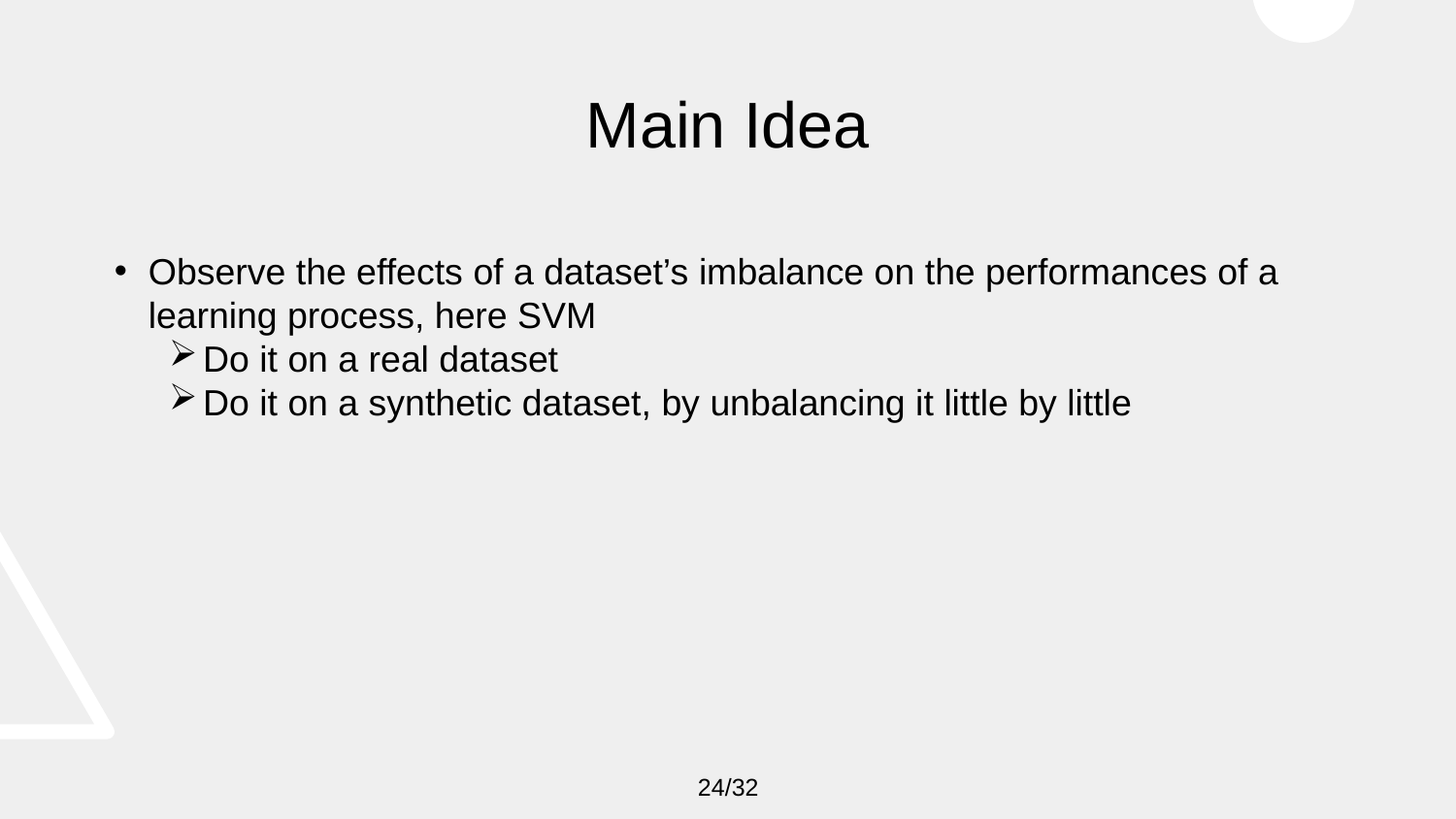

24

# Main Idea
Observe the effects of a dataset’s imbalance on the performances of a learning process, here SVM
Do it on a real dataset
Do it on a synthetic dataset, by unbalancing it little by little
24/32